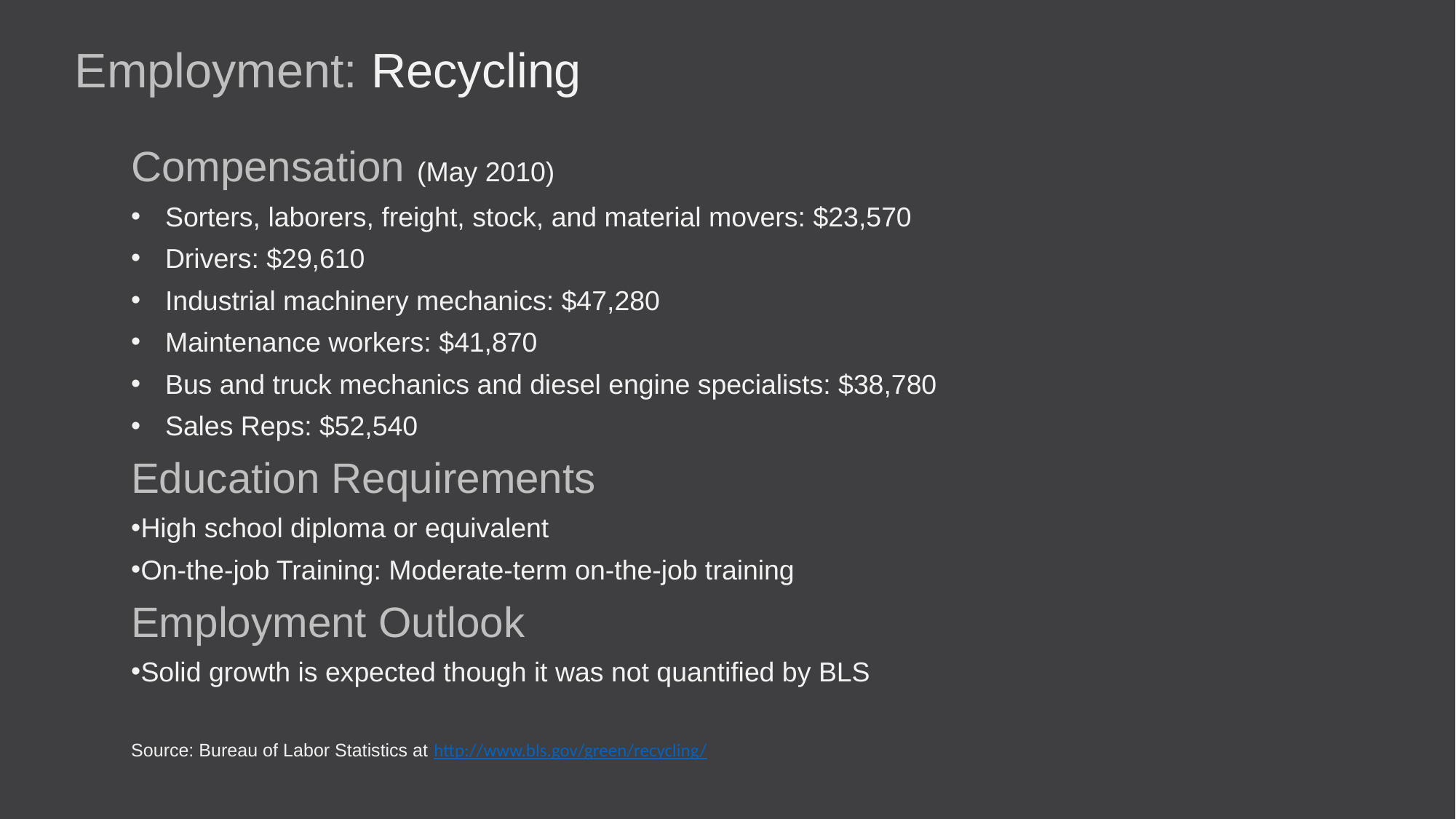

Employment: Recycling
Compensation (May 2010)
Sorters, laborers, freight, stock, and material movers: $23,570
Drivers: $29,610
Industrial machinery mechanics: $47,280
Maintenance workers: $41,870
Bus and truck mechanics and diesel engine specialists: $38,780
Sales Reps: $52,540
Education Requirements
High school diploma or equivalent
On-the-job Training: Moderate-term on-the-job training
Employment Outlook
Solid growth is expected though it was not quantified by BLS

Source: Bureau of Labor Statistics at http://www.bls.gov/green/recycling/